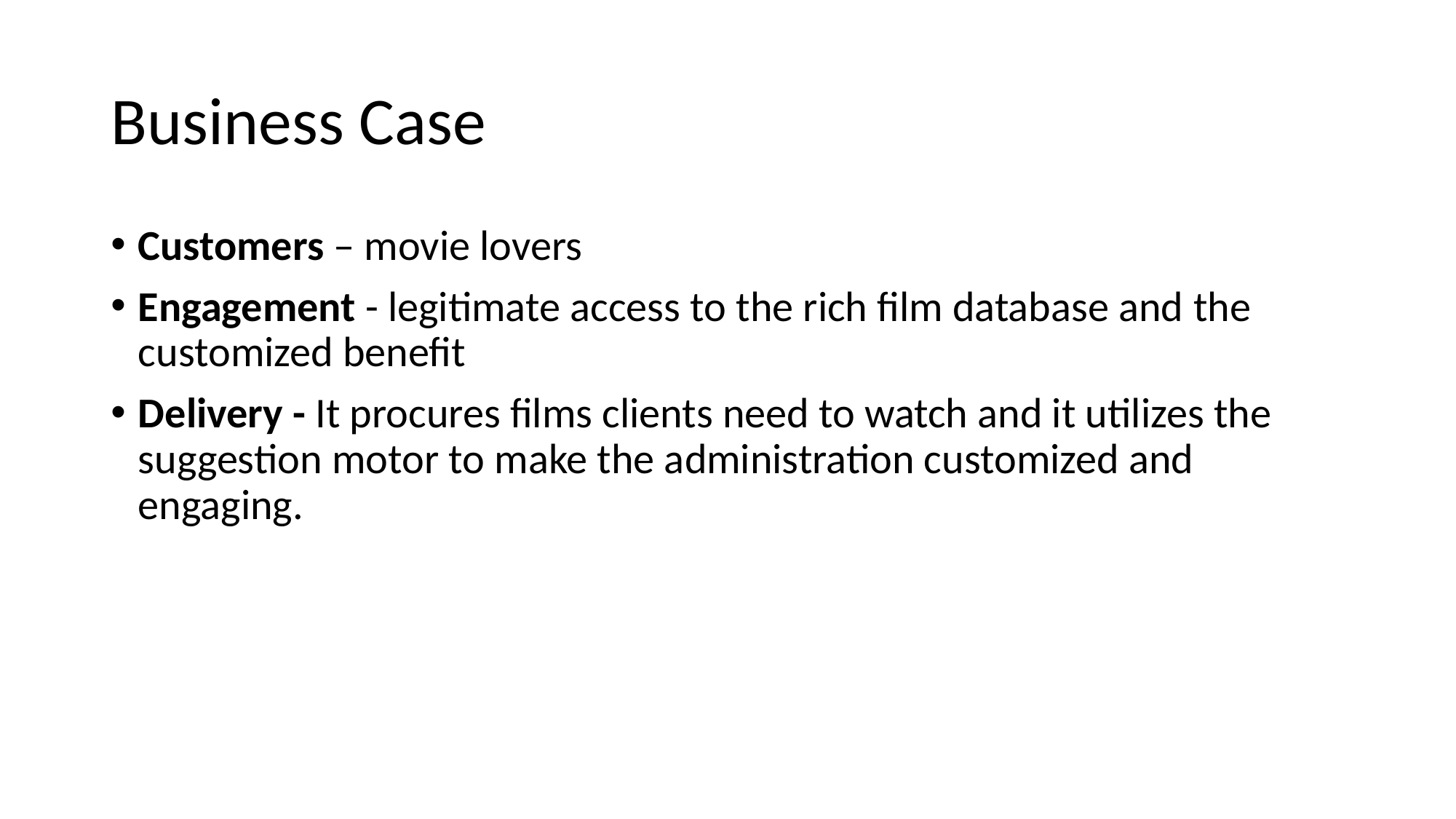

# Business Case
Customers – movie lovers
Engagement - legitimate access to the rich film database and the customized benefit
Delivery - It procures films clients need to watch and it utilizes the suggestion motor to make the administration customized and engaging.